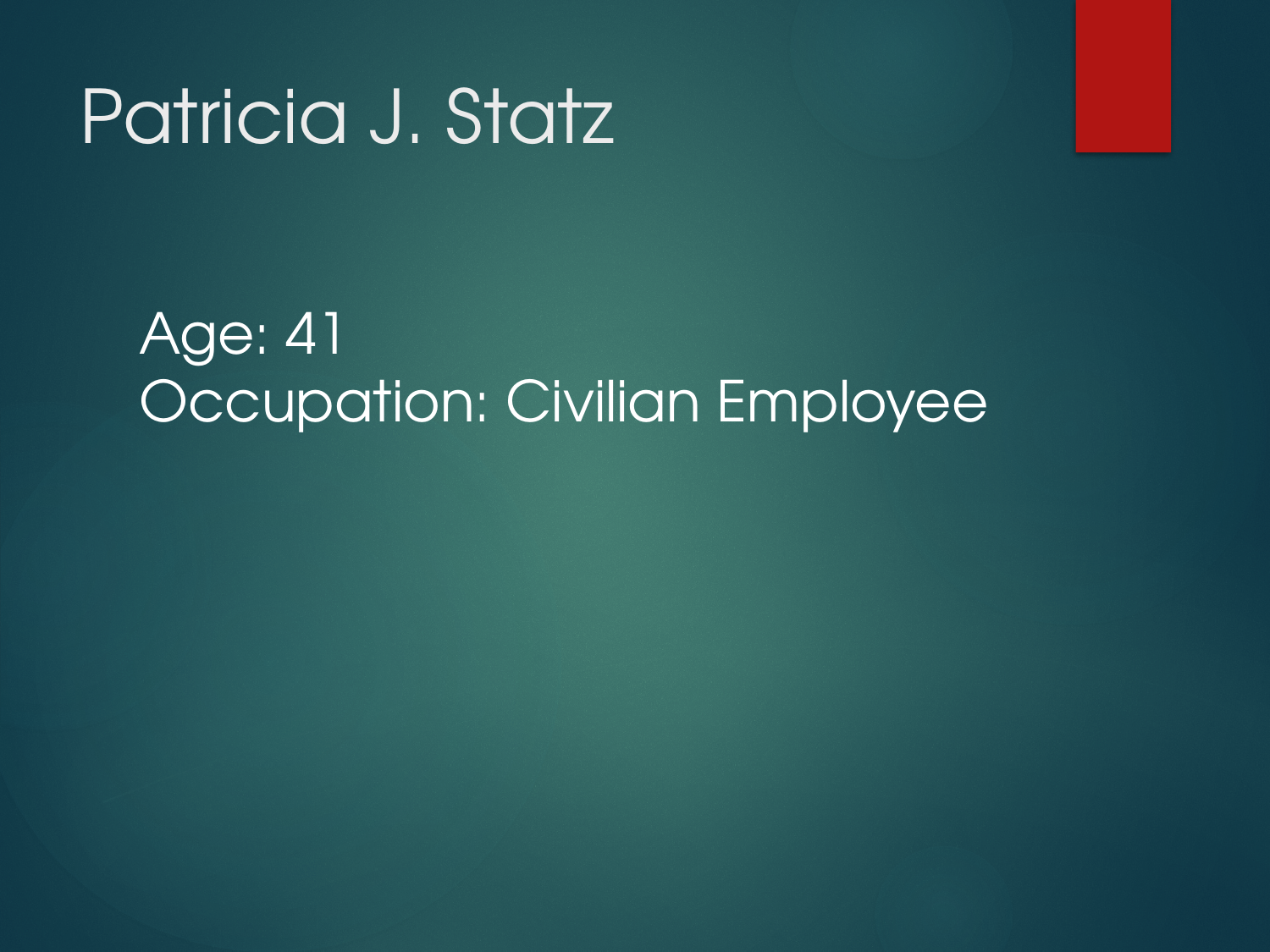

# Patricia J. Statz

Age: 41
Occupation: Civilian Employee